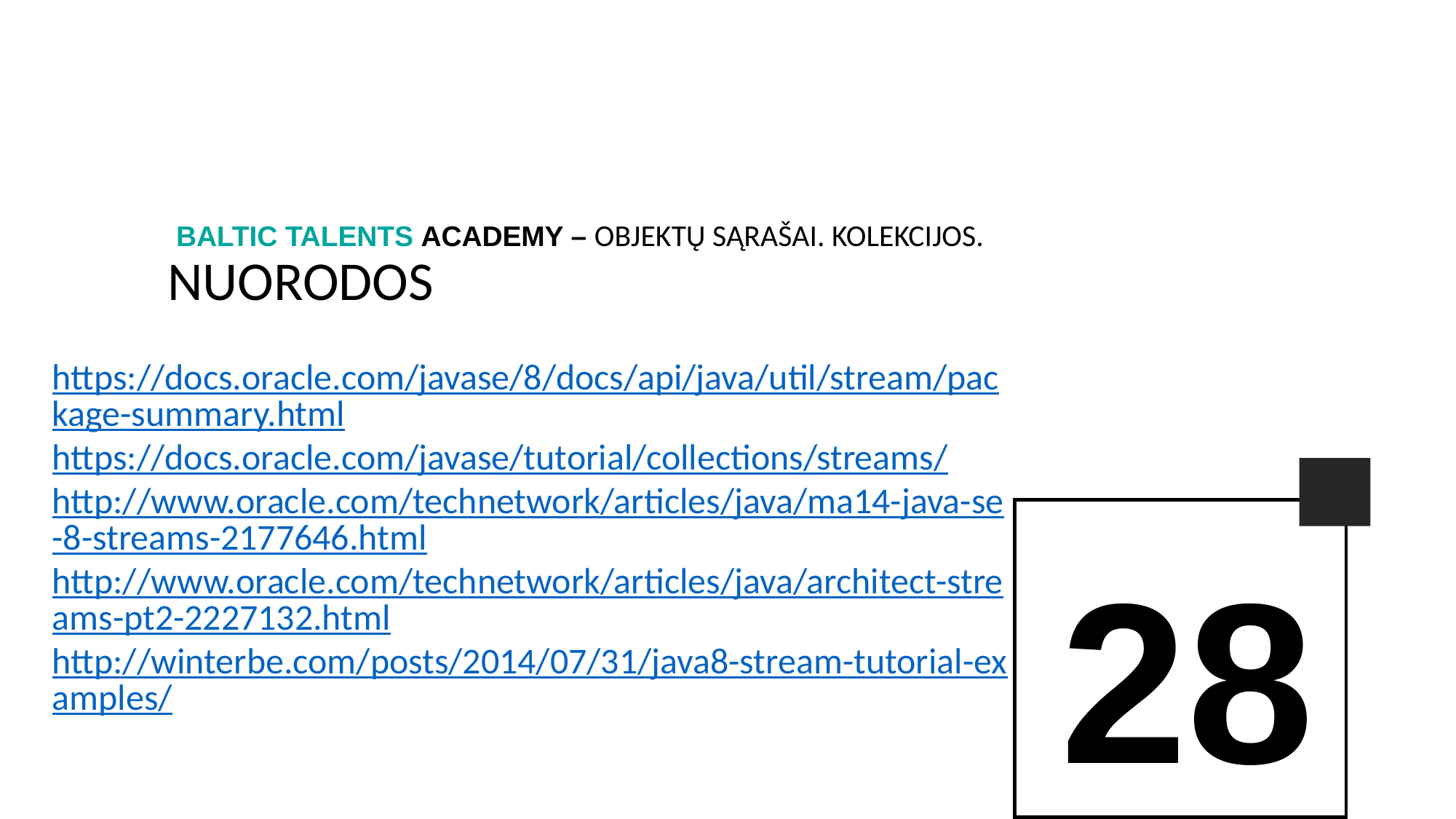

BALTIc TALENTs AcADEMy – Objektų sąrašai. Kolekcijos.

Nuorodos
https://docs.oracle.com/javase/8/docs/api/java/util/stream/package-summary.html
https://docs.oracle.com/javase/tutorial/collections/streams/
http://www.oracle.com/technetwork/articles/java/ma14-java-se-8-streams-2177646.html
http://www.oracle.com/technetwork/articles/java/architect-streams-pt2-2227132.html
http://winterbe.com/posts/2014/07/31/java8-stream-tutorial-examples/

28